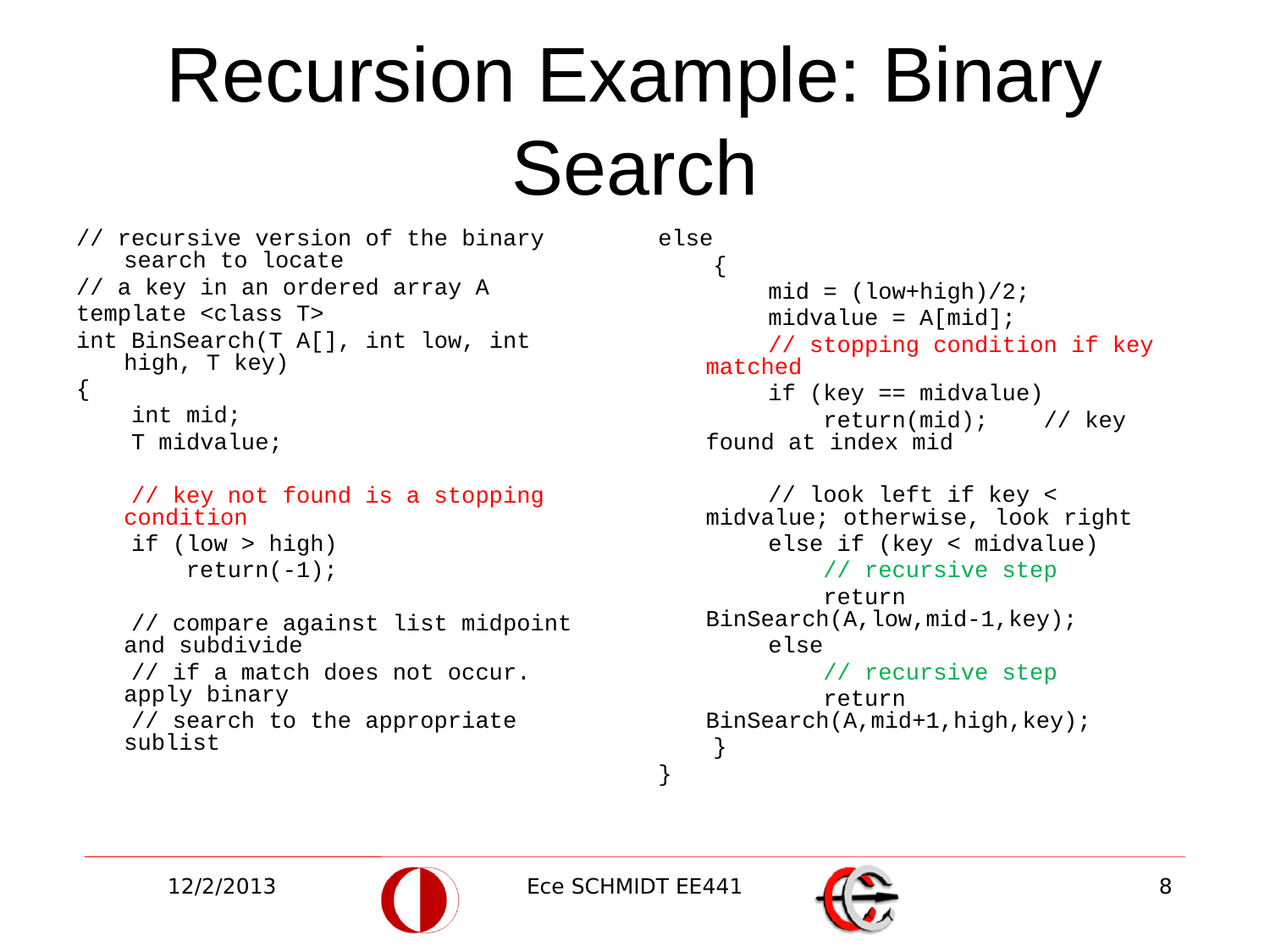

# Recursion Example: Binary Search
// recursive version of the binary search to locate
// a key in an ordered array A
template <class T>
int BinSearch(T A[], int low, int high, T key)
{
    int mid;
    T midvalue;

    // key not found is a stopping condition
    if (low > high)
        return(-1);

    // compare against list midpoint and subdivide
    // if a match does not occur. apply binary
    // search to the appropriate sublist

else
    {
        mid = (low+high)/2;
        midvalue = A[mid];
        // stopping condition if key matched
        if (key == midvalue)
            return(mid);    // key found at index mid

        // look left if key < midvalue; otherwise, look right
        else if (key < midvalue)
            // recursive step
            return BinSearch(A,low,mid-1,key);
        else
            // recursive step
            return BinSearch(A,mid+1,high,key);
    }
}

12/2/2013
Ece SCHMIDT EE441
8